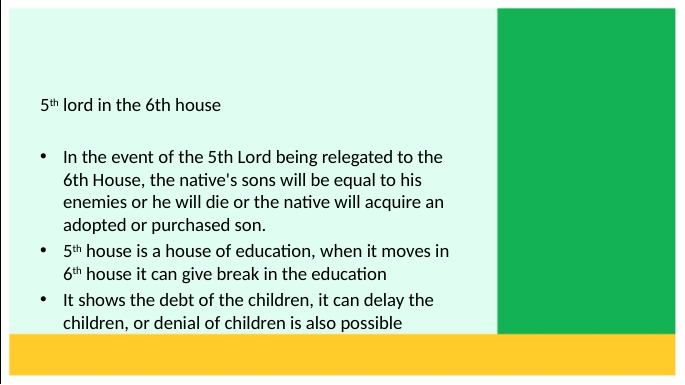

5th lord in the 6th house

In the event of the 5th Lord being relegated to the 6th House, the native's sons will be equal to his enemies or he will die or the native will acquire an adopted or purchased son.
5th house is a house of education, when it moves in 6th house it can give break in the education
It shows the debt of the children, it can delay the children, or denial of children is also possible